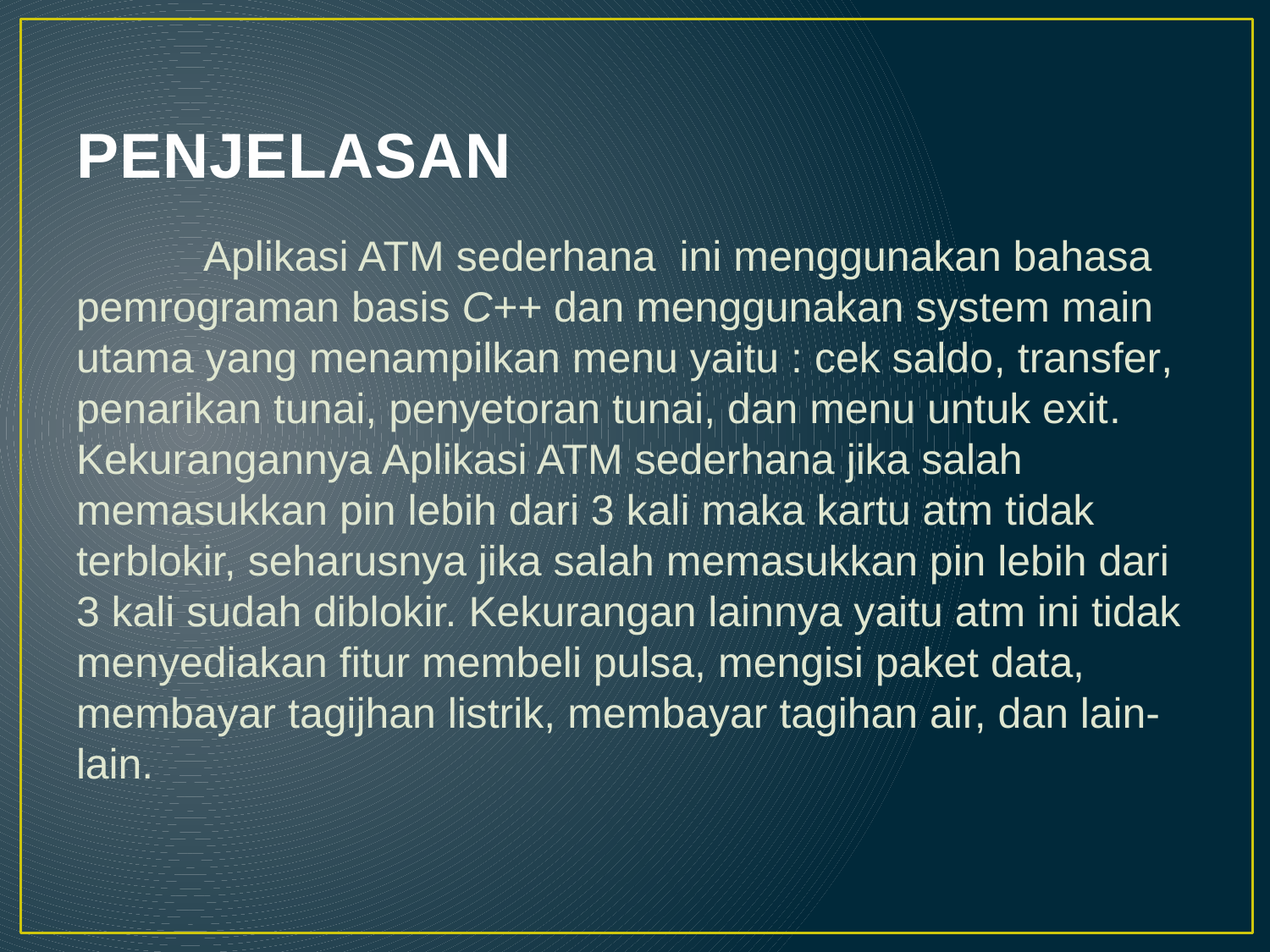

# PENJELASAN
	Aplikasi ATM sederhana  ini menggunakan bahasa pemrograman basis C++ dan menggunakan system main utama yang menampilkan menu yaitu : cek saldo, transfer, penarikan tunai, penyetoran tunai, dan menu untuk exit. Kekurangannya Aplikasi ATM sederhana jika salah memasukkan pin lebih dari 3 kali maka kartu atm tidak terblokir, seharusnya jika salah memasukkan pin lebih dari 3 kali sudah diblokir. Kekurangan lainnya yaitu atm ini tidak menyediakan fitur membeli pulsa, mengisi paket data, membayar tagijhan listrik, membayar tagihan air, dan lain-lain.